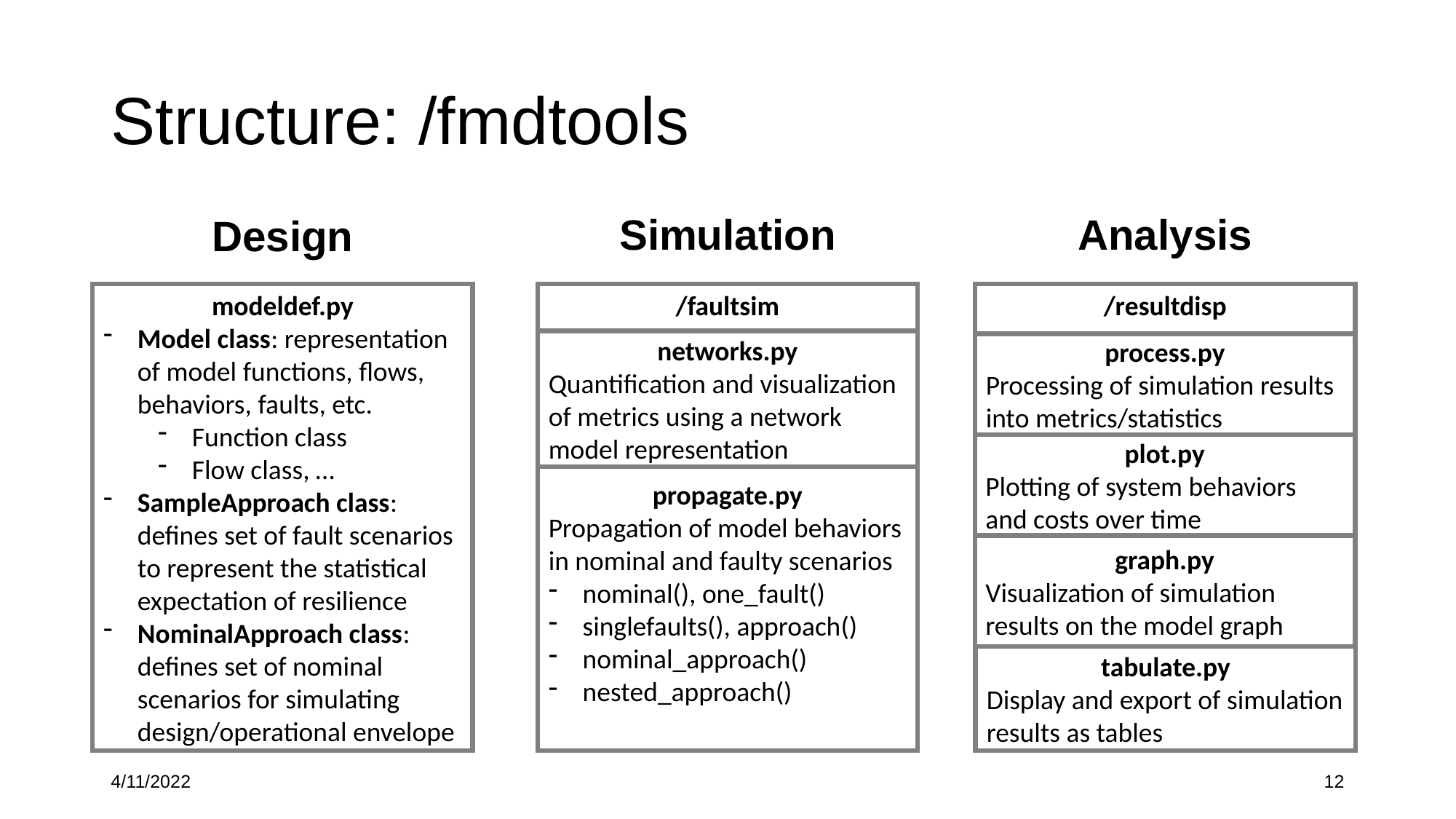

# Structure: /fmdtools
Simulation
Analysis
Design
modeldef.py
Model class: representation of model functions, flows, behaviors, faults, etc.
Function class
Flow class, …
SampleApproach class: defines set of fault scenarios to represent the statistical expectation of resilience
NominalApproach class: defines set of nominal scenarios for simulating design/operational envelope
/faultsim

/resultdisp

networks.py
Quantification and visualization of metrics using a network model representation
process.py
Processing of simulation results into metrics/statistics
plot.py
Plotting of system behaviors and costs over time
propagate.py
Propagation of model behaviors in nominal and faulty scenarios
nominal(), one_fault()
singlefaults(), approach()
nominal_approach()
nested_approach()

graph.py
Visualization of simulation results on the model graph
tabulate.py
Display and export of simulation results as tables
4/11/2022
12